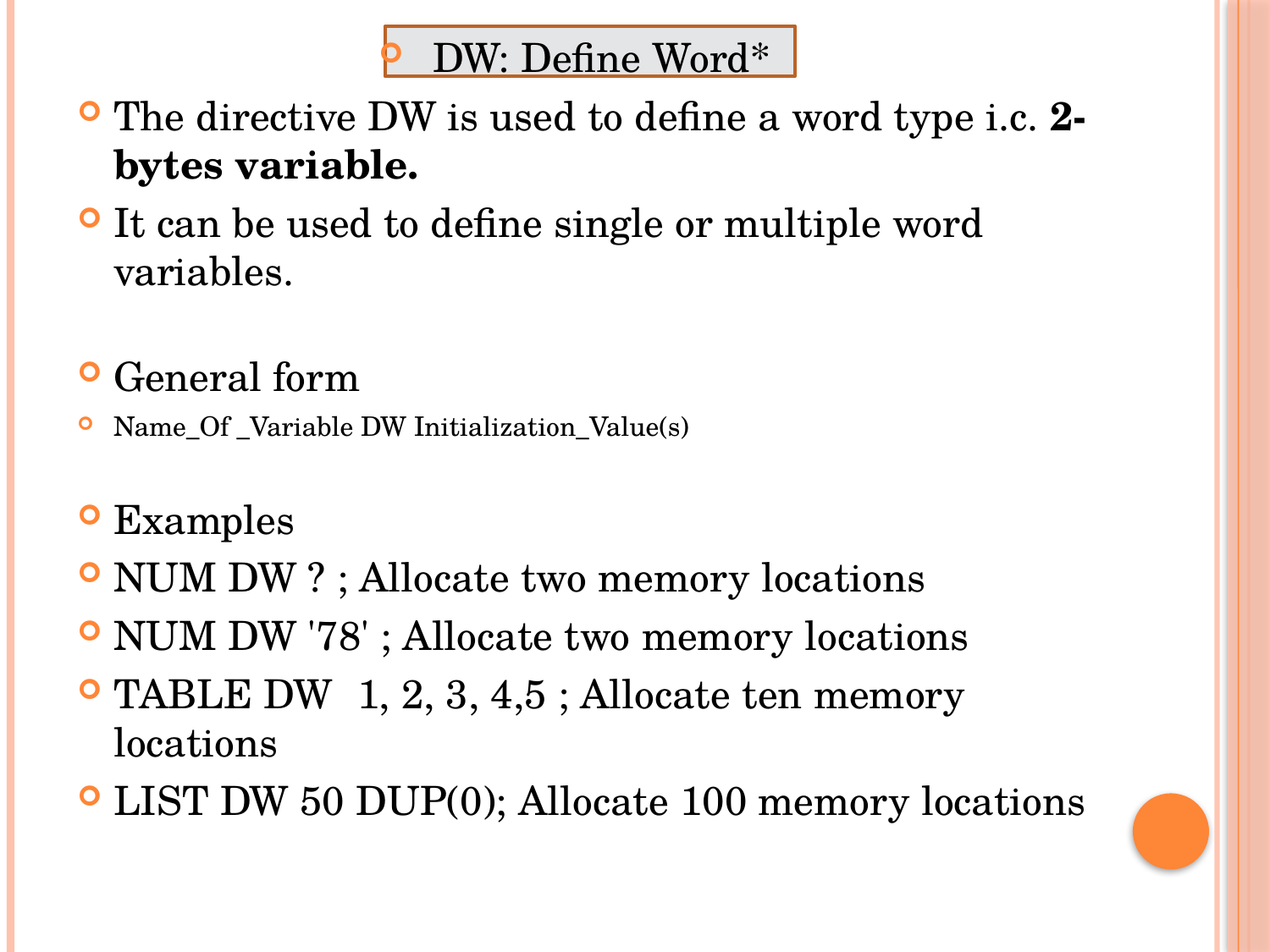

DW: Define Word*
The directive DW is used to define a word type i.c. 2-bytes variable.
It can be used to define single or multiple word variables.
General form
Name_Of _Variable DW Initialization_Value(s)

Examples
NUM DW ? ; Allocate two memory locations
NUM DW '78' ; Allocate two memory locations
TABLE DW  1, 2, 3, 4,5 ; Allocate ten memory locations
LIST DW 50 DUP(0); Allocate 100 memory locations